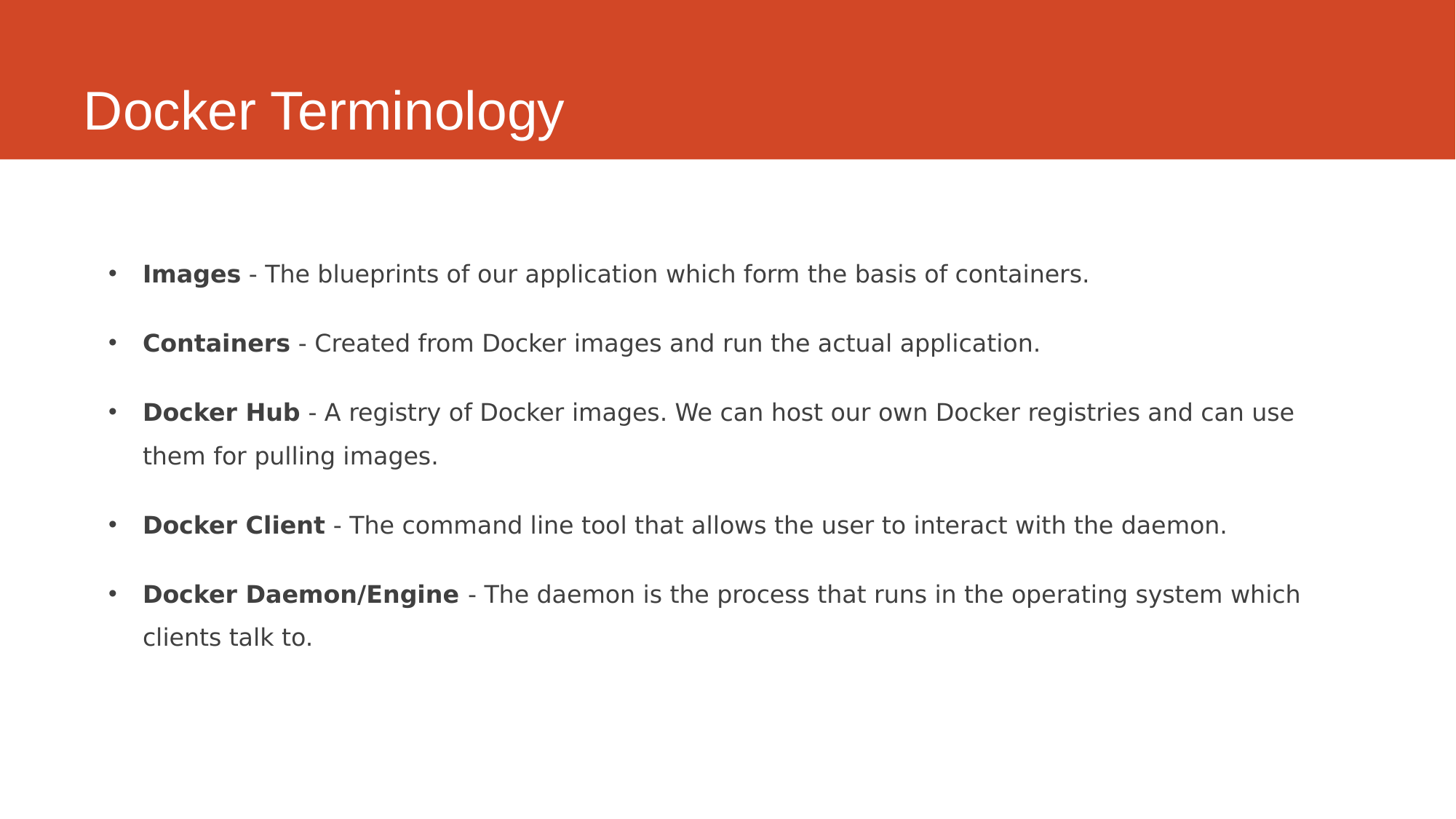

# Docker Terminology
Images - The blueprints of our application which form the basis of containers.
Containers - Created from Docker images and run the actual application.
Docker Hub - A registry of Docker images. We can host our own Docker registries and can use them for pulling images.
Docker Client - The command line tool that allows the user to interact with the daemon.
Docker Daemon/Engine - The daemon is the process that runs in the operating system which clients talk to.